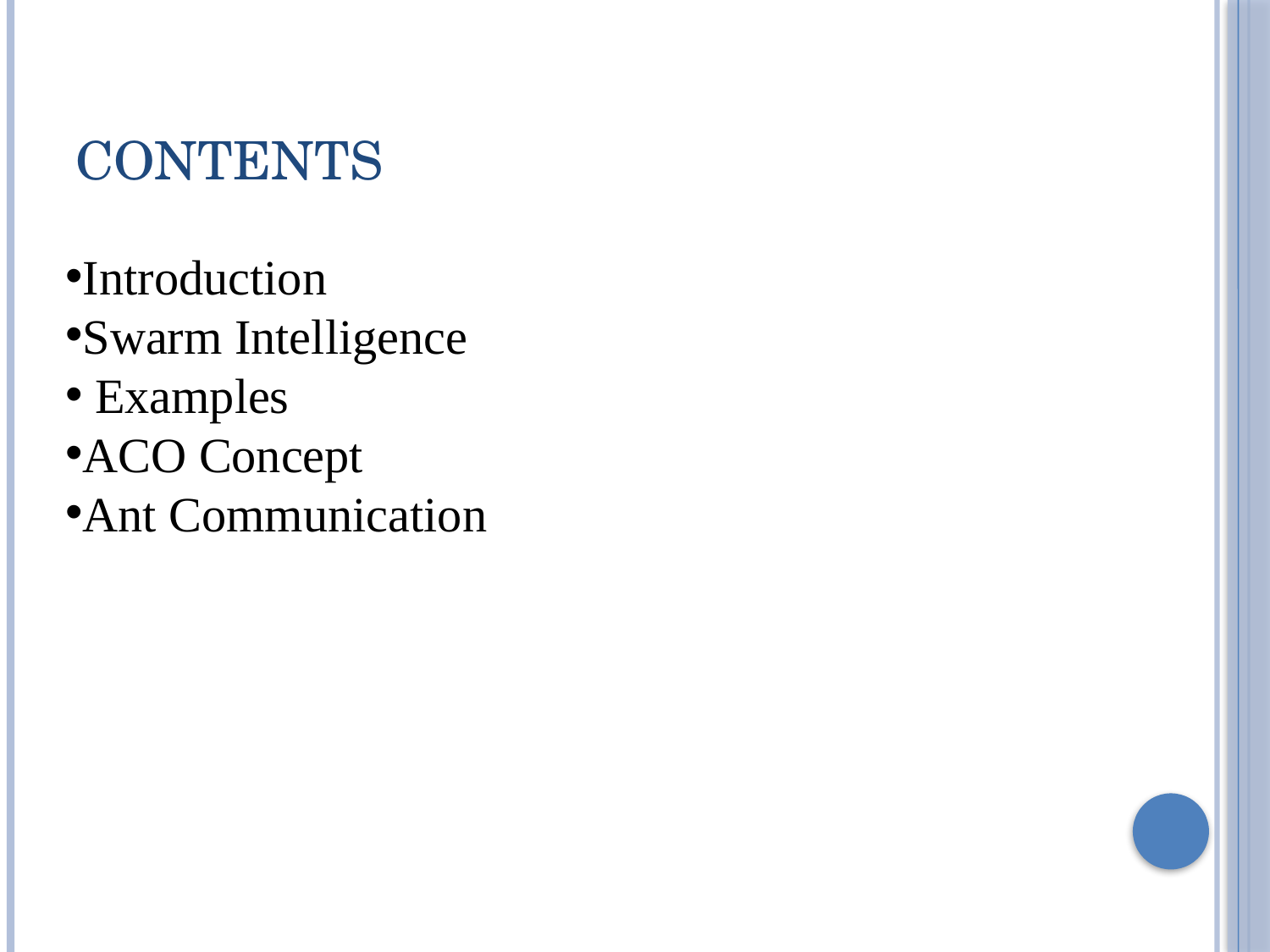

# contents

Introduction
Swarm Intelligence
 Examples
ACO Concept
Ant Communication